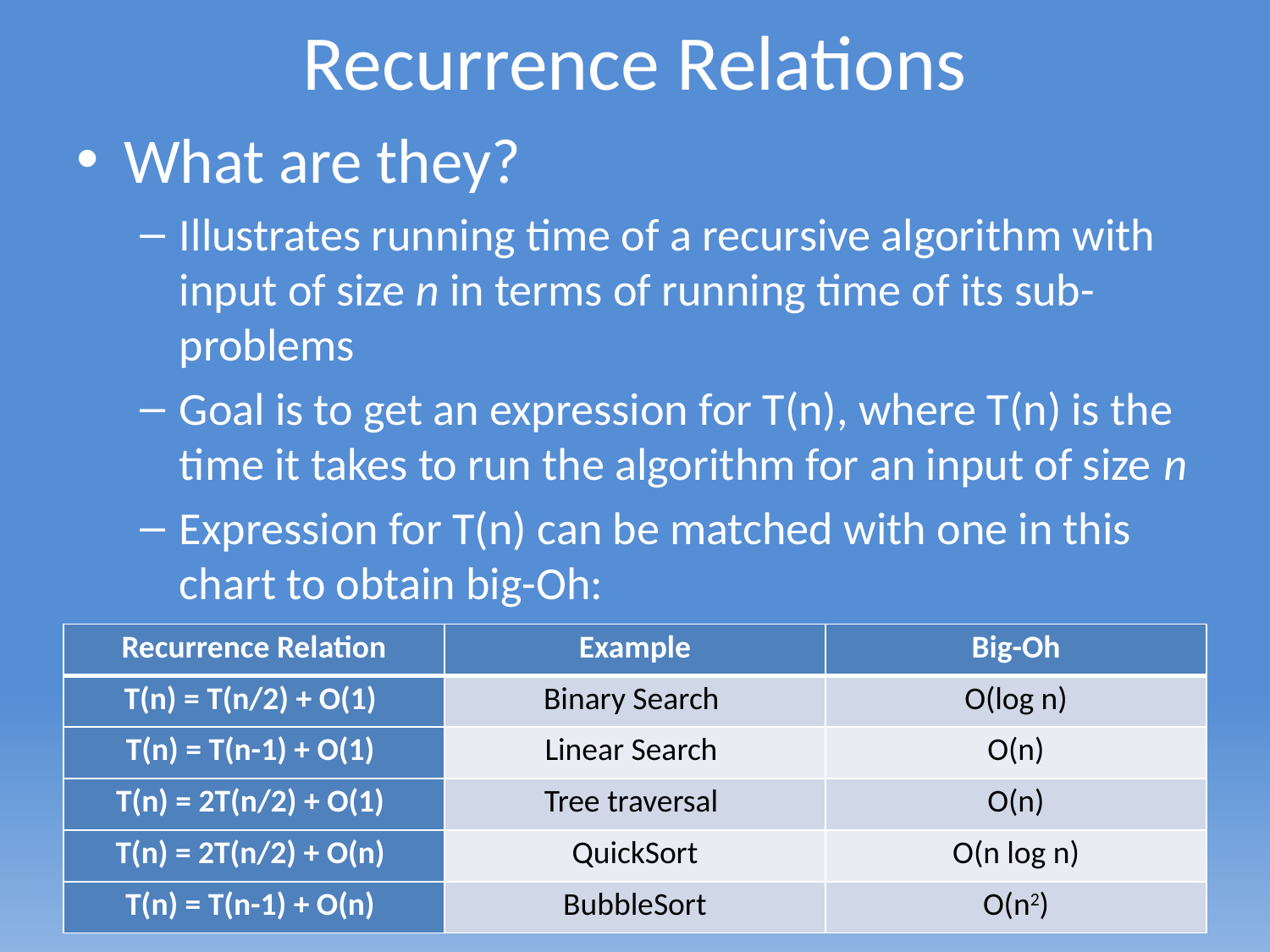

# Recurrence Relations
What are they?
Illustrates running time of a recursive algorithm with input of size n in terms of running time of its sub-problems
Goal is to get an expression for T(n), where T(n) is the time it takes to run the algorithm for an input of size n
Expression for T(n) can be matched with one in this chart to obtain big-Oh:

| Recurrence Relation | Example | Big-Oh |
| --- | --- | --- |
| T(n) = T(n/2) + O(1) | Binary Search | O(log n) |
| T(n) = T(n-1) + O(1) | Linear Search | O(n) |
| T(n) = 2T(n/2) + O(1) | Tree traversal | O(n) |
| T(n) = 2T(n/2) + O(n) | QuickSort | O(n log n) |
| T(n) = T(n-1) + O(n) | BubbleSort | O(n2) |